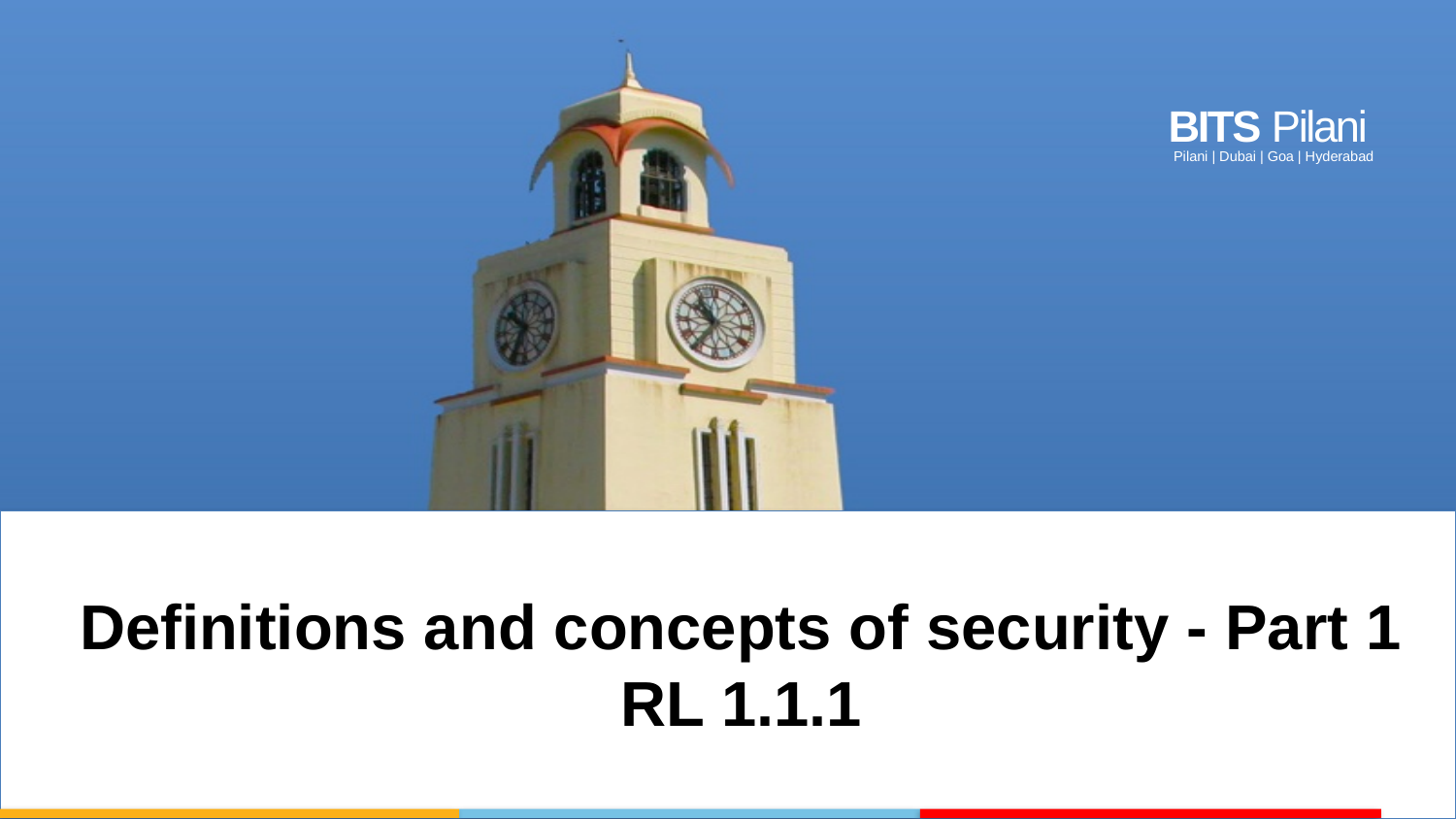

Definitions and concepts of security - Part 1
RL 1.1.1